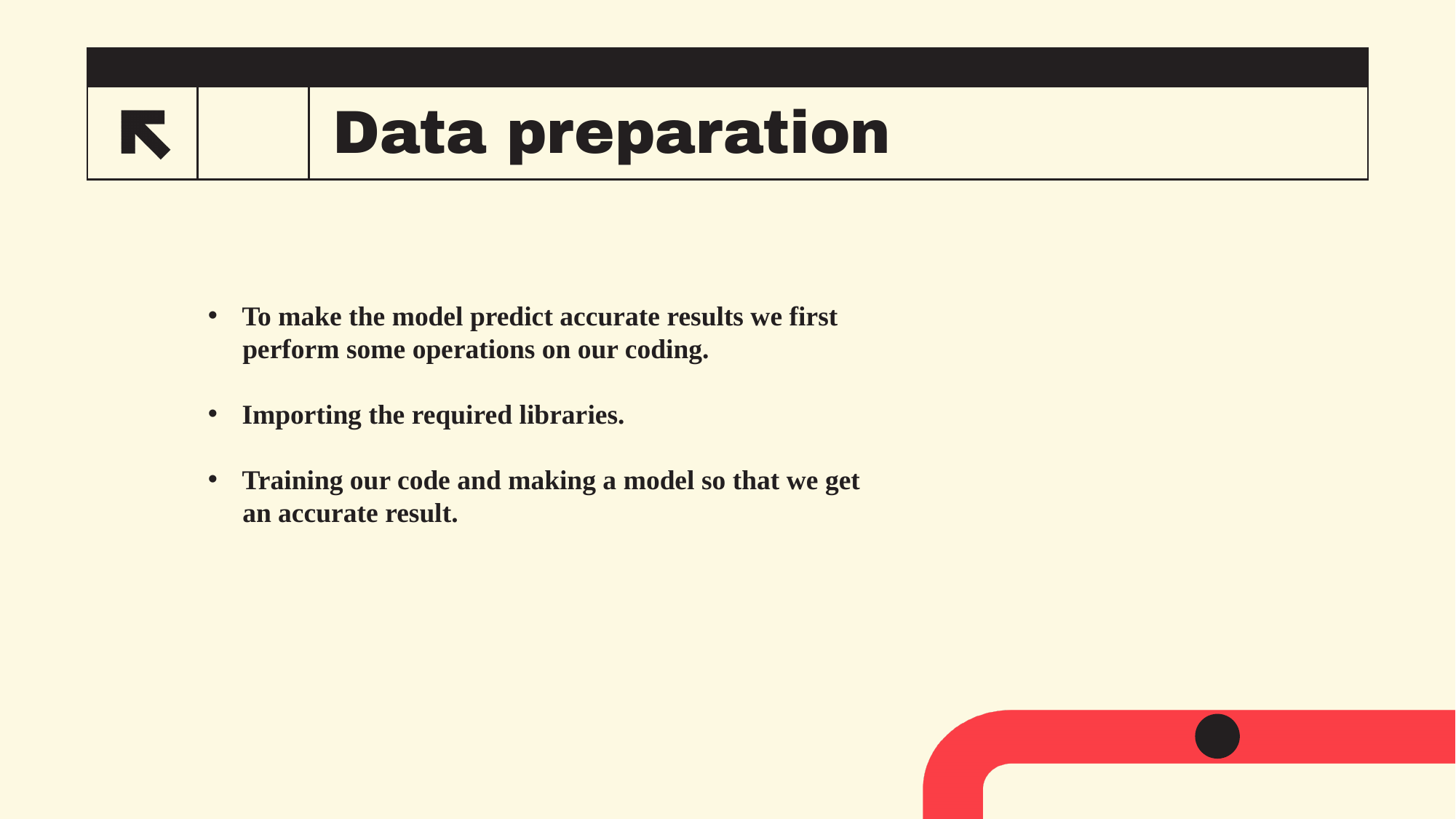

# Data preparation

8
To make the model predict accurate results we first
     perform some operations on our coding.

Importing the required libraries.

Training our code and making a model so that we get
     an accurate result.